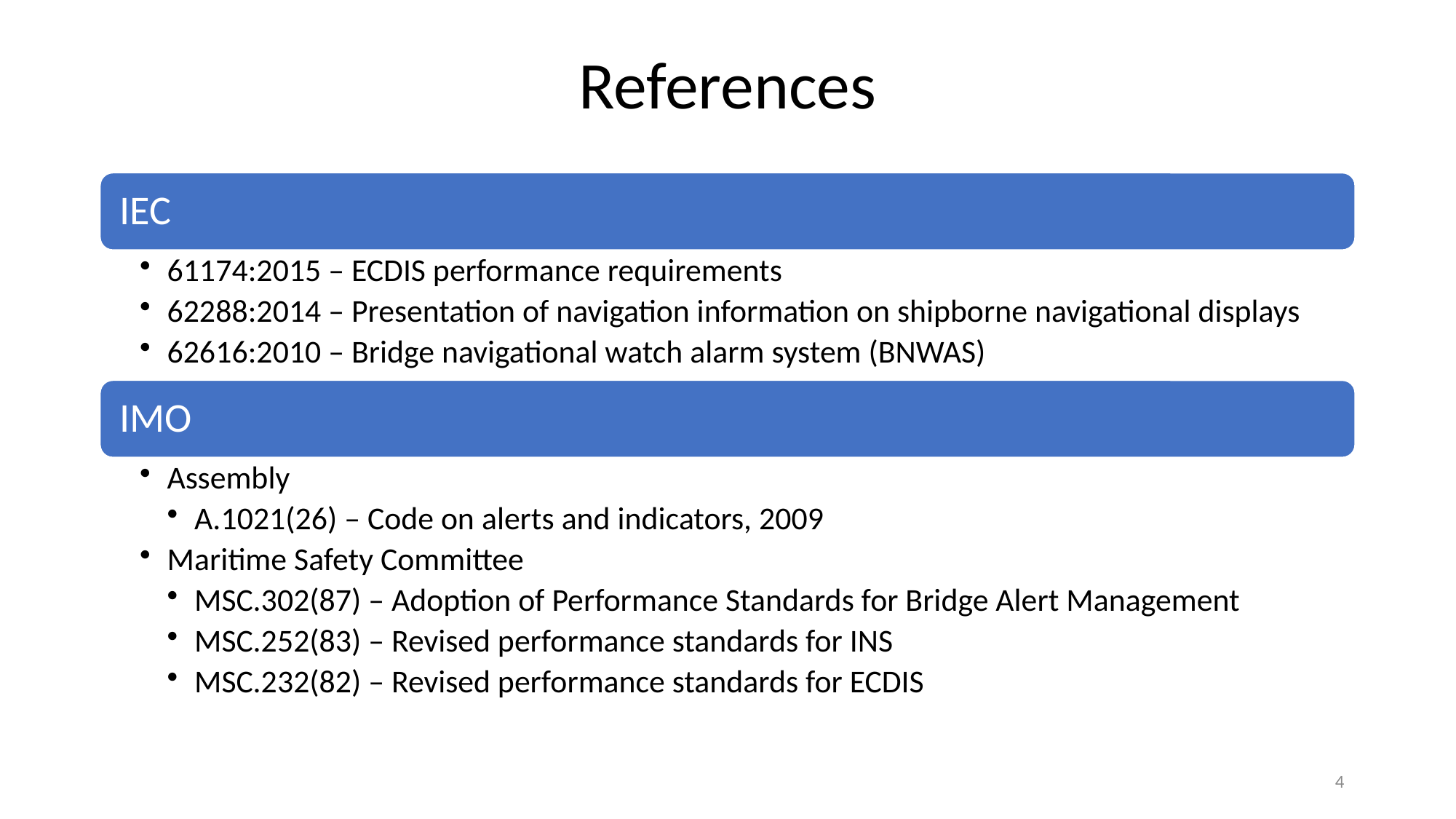

# References
IEC
61174:2015 – ECDIS performance requirements
62288:2014 – Presentation of navigation information on shipborne navigational displays
62616:2010 – Bridge navigational watch alarm system (BNWAS)
IMO
Assembly
A.1021(26) – Code on alerts and indicators, 2009
Maritime Safety Committee
MSC.302(87) – Adoption of Performance Standards for Bridge Alert Management
MSC.252(83) – Revised performance standards for INS
MSC.232(82) – Revised performance standards for ECDIS
4